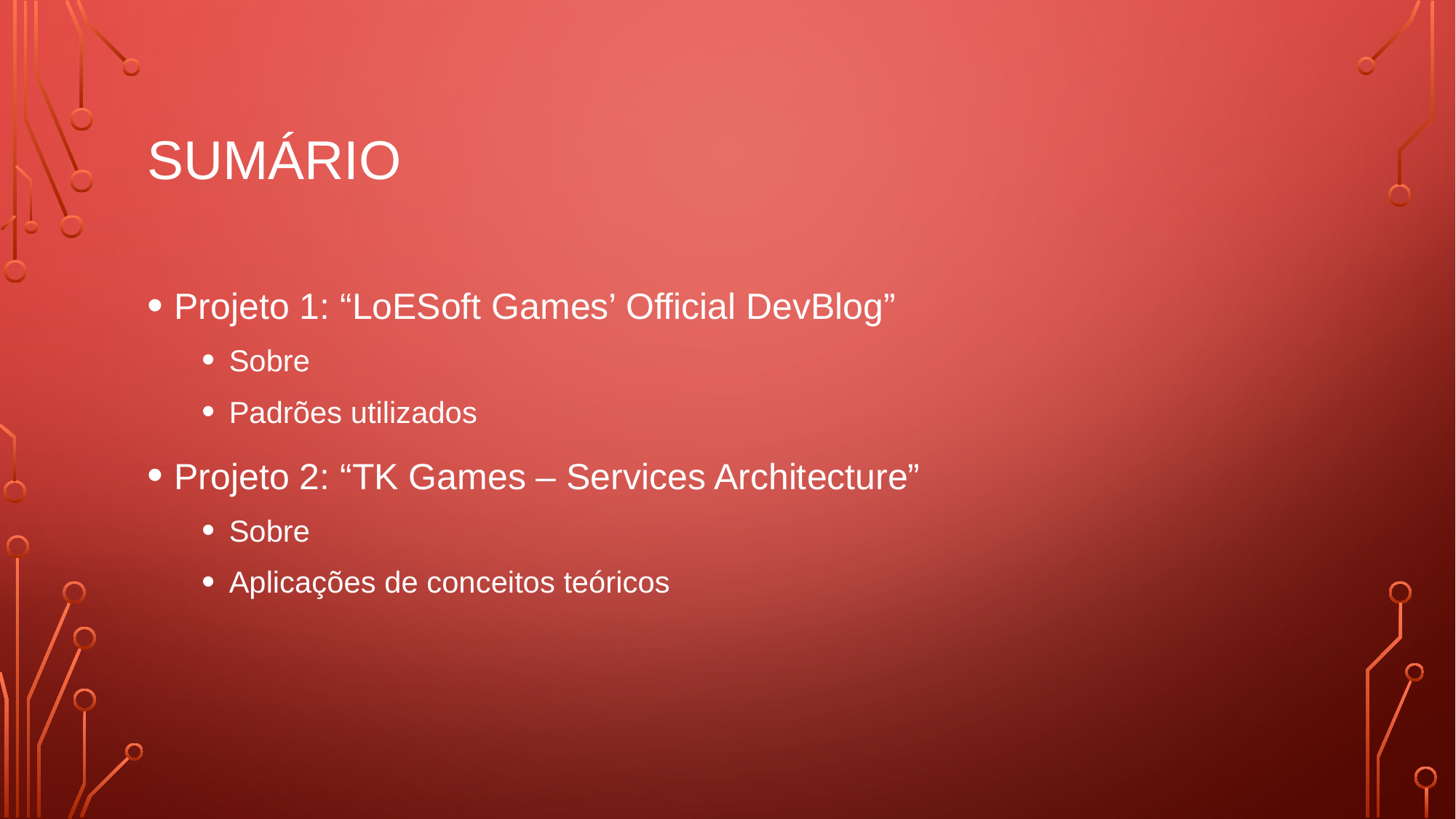

# Sumário
Projeto 1: “LoESoft Games’ Official DevBlog”
Sobre
Padrões utilizados
Projeto 2: “TK Games – Services Architecture”
Sobre
Aplicações de conceitos teóricos